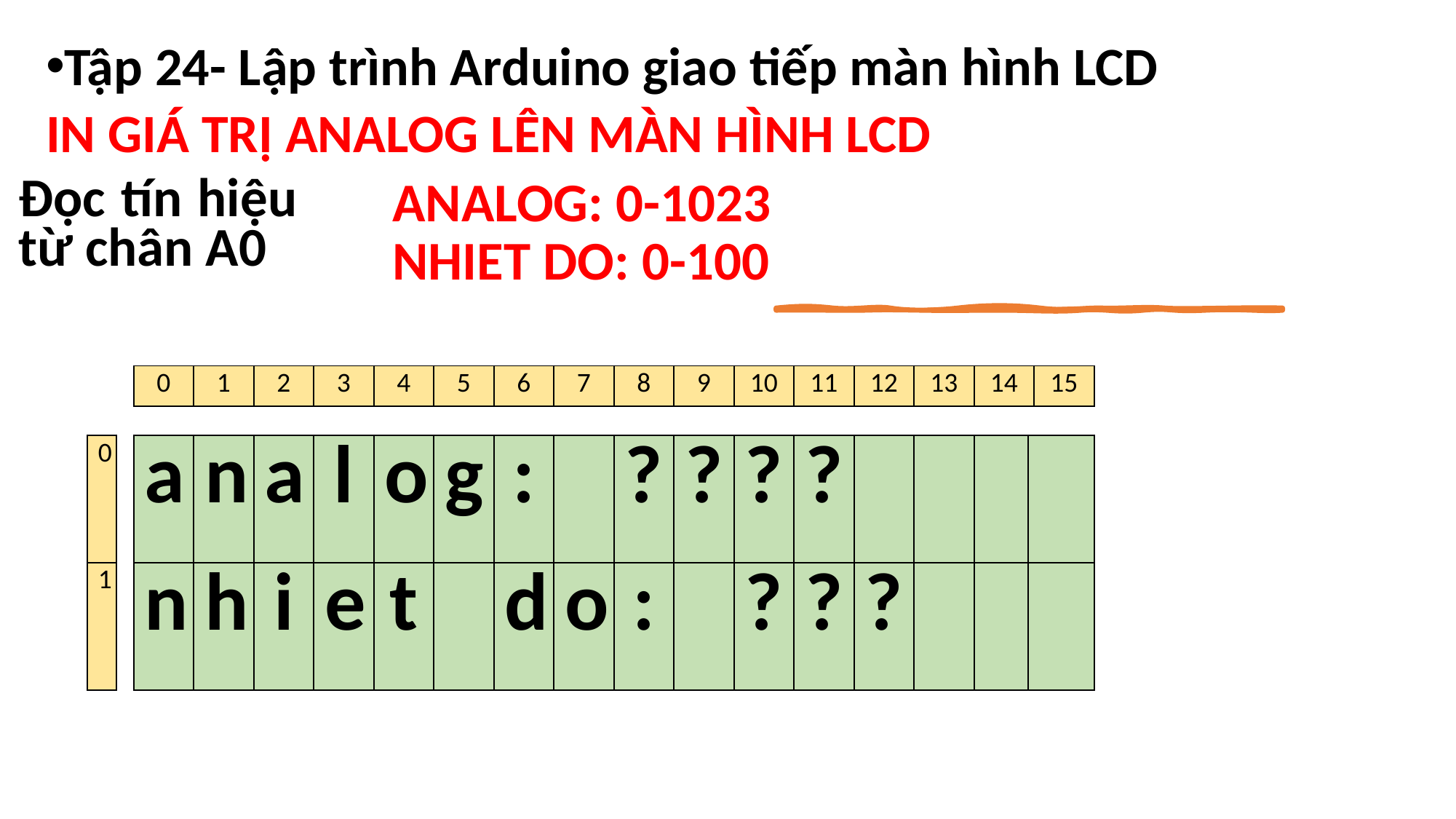

Tập 24- Lập trình Arduino giao tiếp màn hình LCD
IN GIÁ TRỊ ANALOG LÊN MÀN HÌNH LCD
Đọc tín hiệu từ chân A0
ANALOG: 0-1023
NHIET DO: 0-100

| 0 | 1 | 2 | 3 | 4 | 5 | 6 | 7 | 8 | 9 | 10 | 11 | 12 | 13 | 14 | 15 |
| --- | --- | --- | --- | --- | --- | --- | --- | --- | --- | --- | --- | --- | --- | --- | --- |
| 0 |
| --- |
| 1 |
| a | n | a | l | o | g | : |  | ? | ? | ? | ? |  |  |  |  |
| --- | --- | --- | --- | --- | --- | --- | --- | --- | --- | --- | --- | --- | --- | --- | --- |
| n | h | i | e | t |  | d | o | : |  | ? | ? | ? |  |  |  |